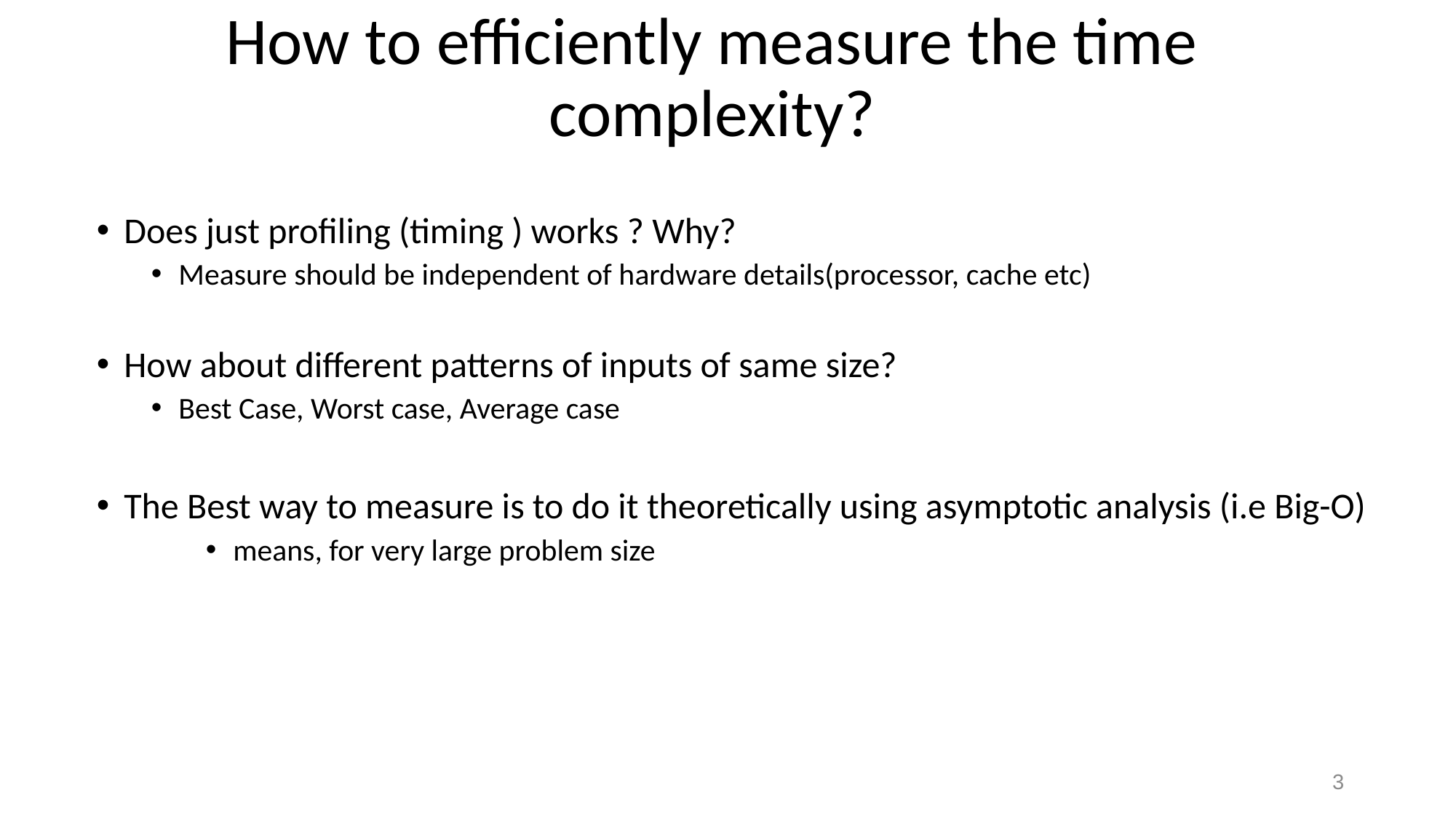

# How to efficiently measure the time complexity?
Does just profiling (timing ) works ? Why?
Measure should be independent of hardware details(processor, cache etc)

How about different patterns of inputs of same size?
Best Case, Worst case, Average case

The Best way to measure is to do it theoretically using asymptotic analysis (i.e Big-O)
means, for very large problem size
3